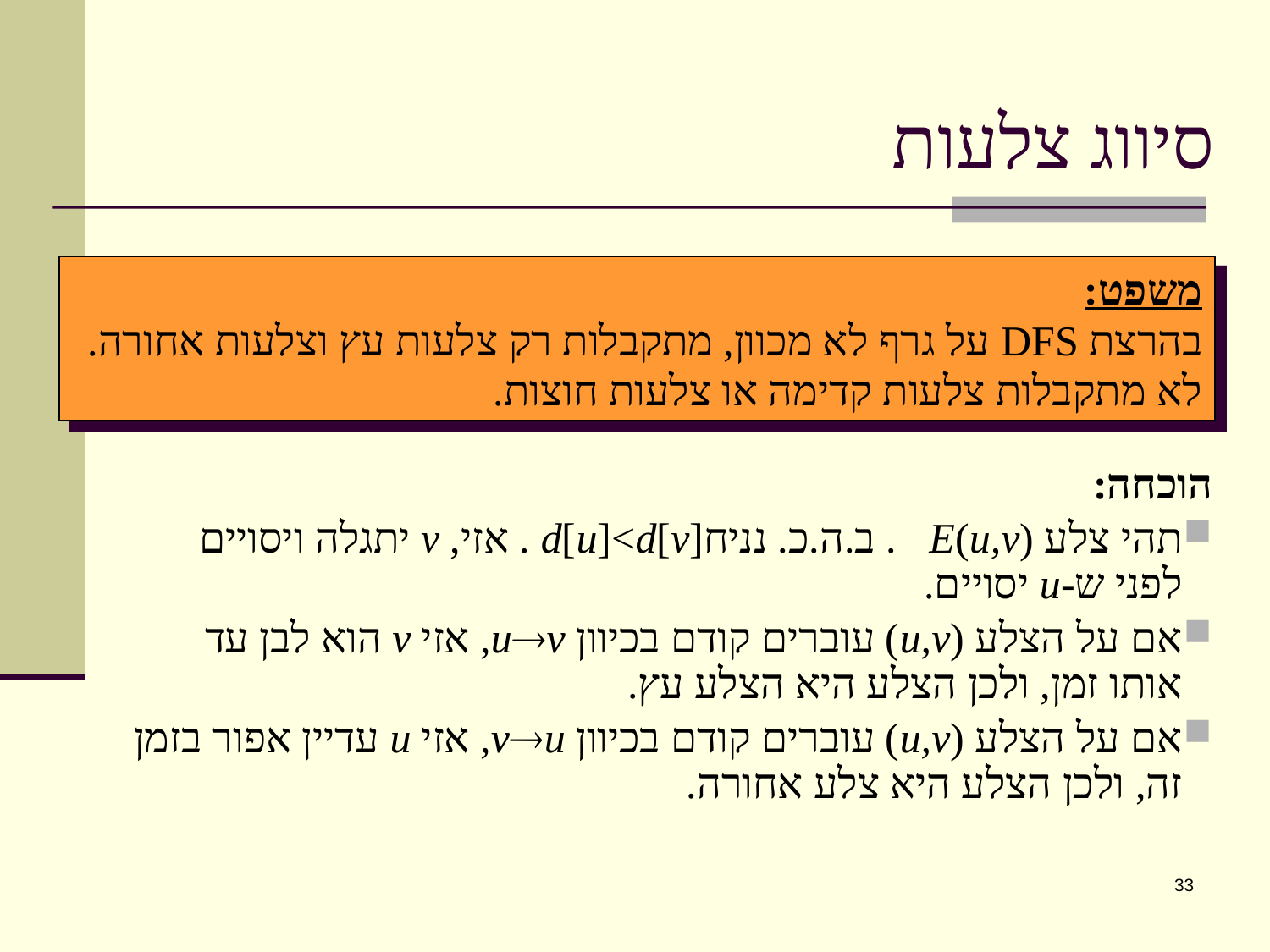

סיווג צלעות
משפט:
בהרצת DFS על גרף לא מכוון, מתקבלות רק צלעות עץ וצלעות אחורה. לא מתקבלות צלעות קדימה או צלעות חוצות.
הוכחה:
תהי צלע (u,v)∈E. ב.ה.כ. נניחd[u]<d[v] . אזי, v יתגלה ויסויים לפני ש-u יסויים.
אם על הצלע (u,v) עוברים קודם בכיוון u→v, אזי v הוא לבן עד אותו זמן, ולכן הצלע היא הצלע עץ.
אם על הצלע (u,v) עוברים קודם בכיוון v→u, אזי u עדיין אפור בזמן זה, ולכן הצלע היא צלע אחורה.
33